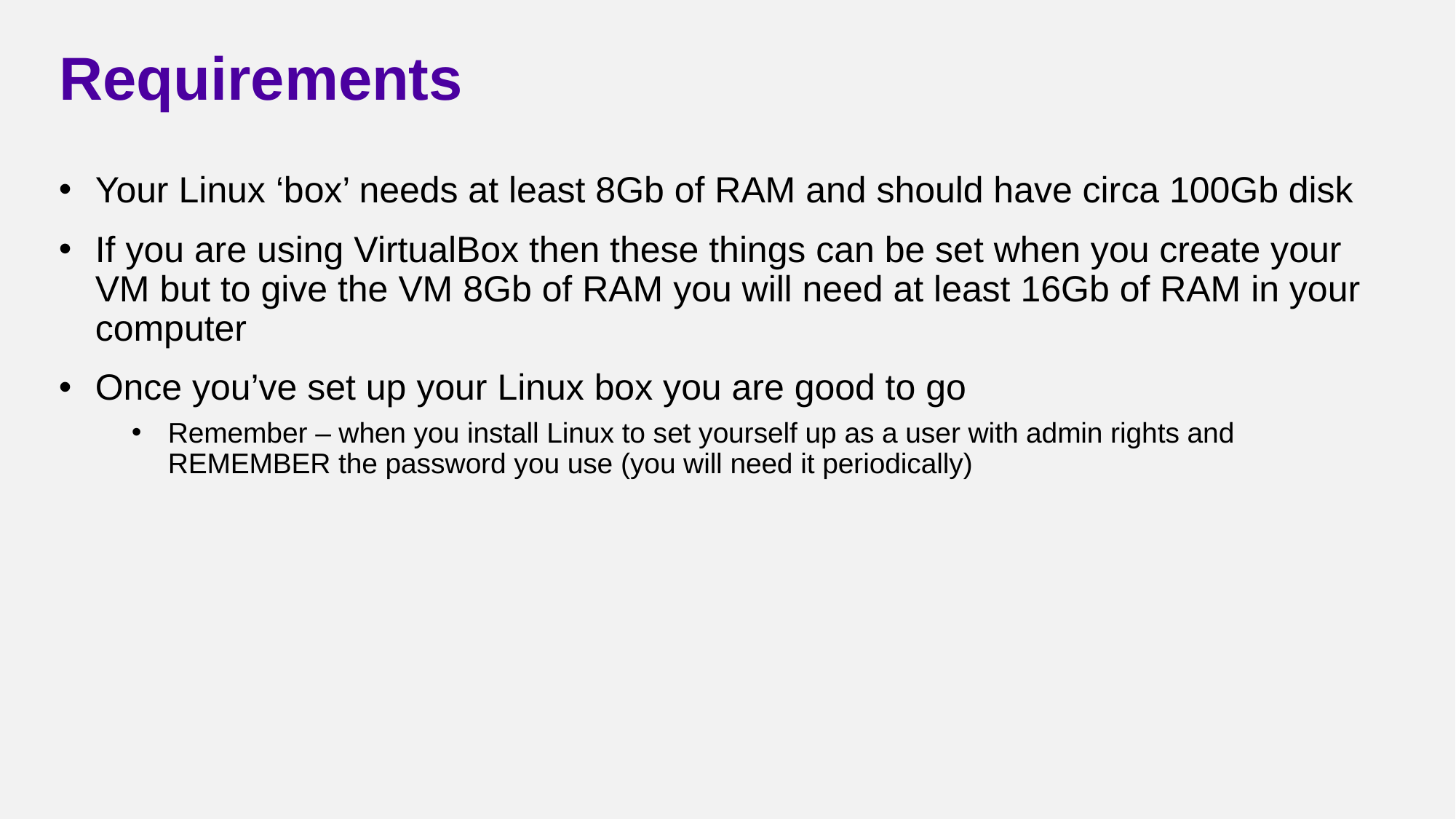

# Requirements
Your Linux ‘box’ needs at least 8Gb of RAM and should have circa 100Gb disk
If you are using VirtualBox then these things can be set when you create your VM but to give the VM 8Gb of RAM you will need at least 16Gb of RAM in your computer
Once you’ve set up your Linux box you are good to go
Remember – when you install Linux to set yourself up as a user with admin rights and REMEMBER the password you use (you will need it periodically)